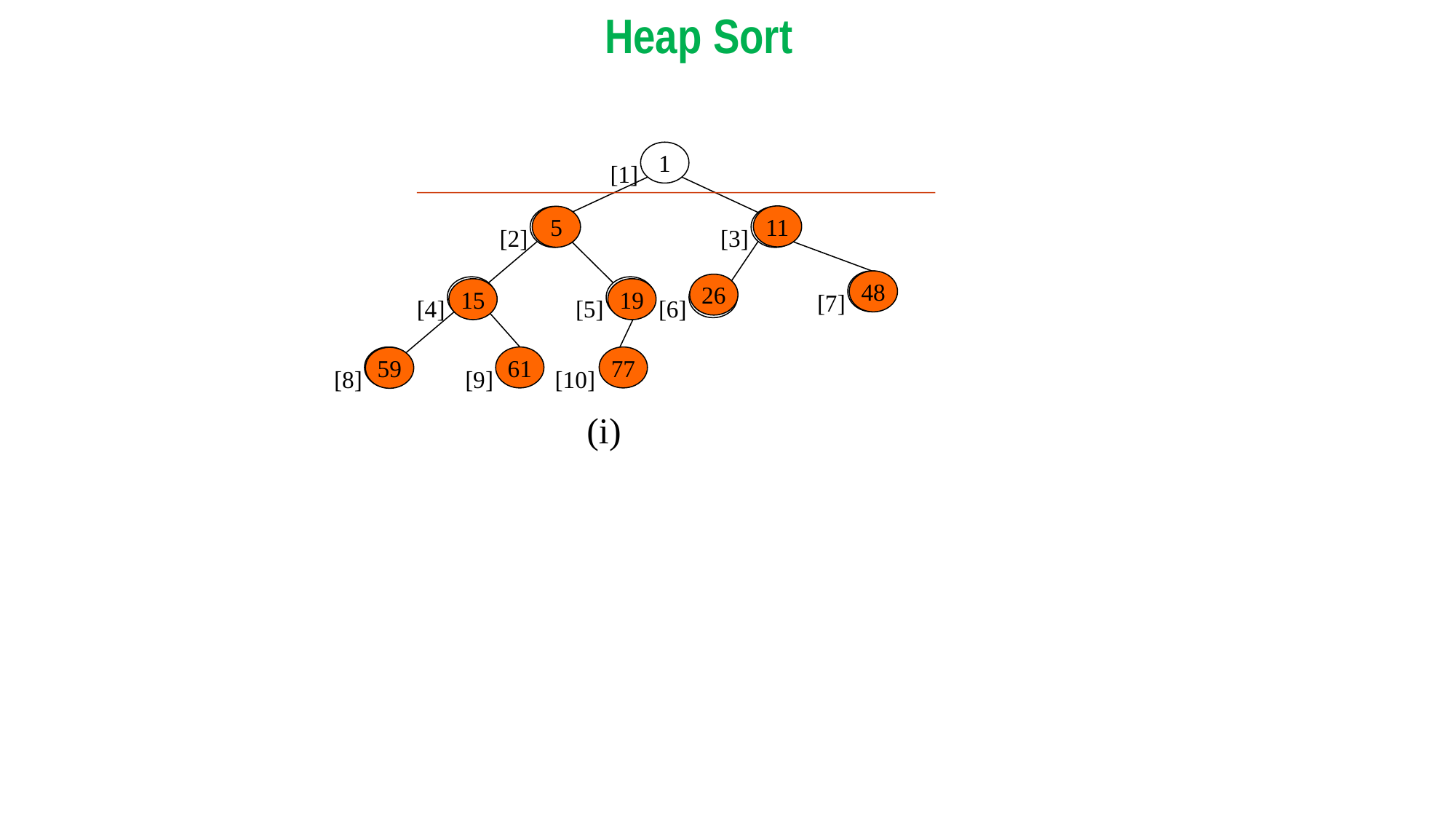

Heap Sort

1
[1]

11
5
1
[2]
1
[3]
48
[7]
48
26
1
[4]
5
[5]
1
[6]
15
19
59
[8]
61
77
59
[9]
[10]
(i)